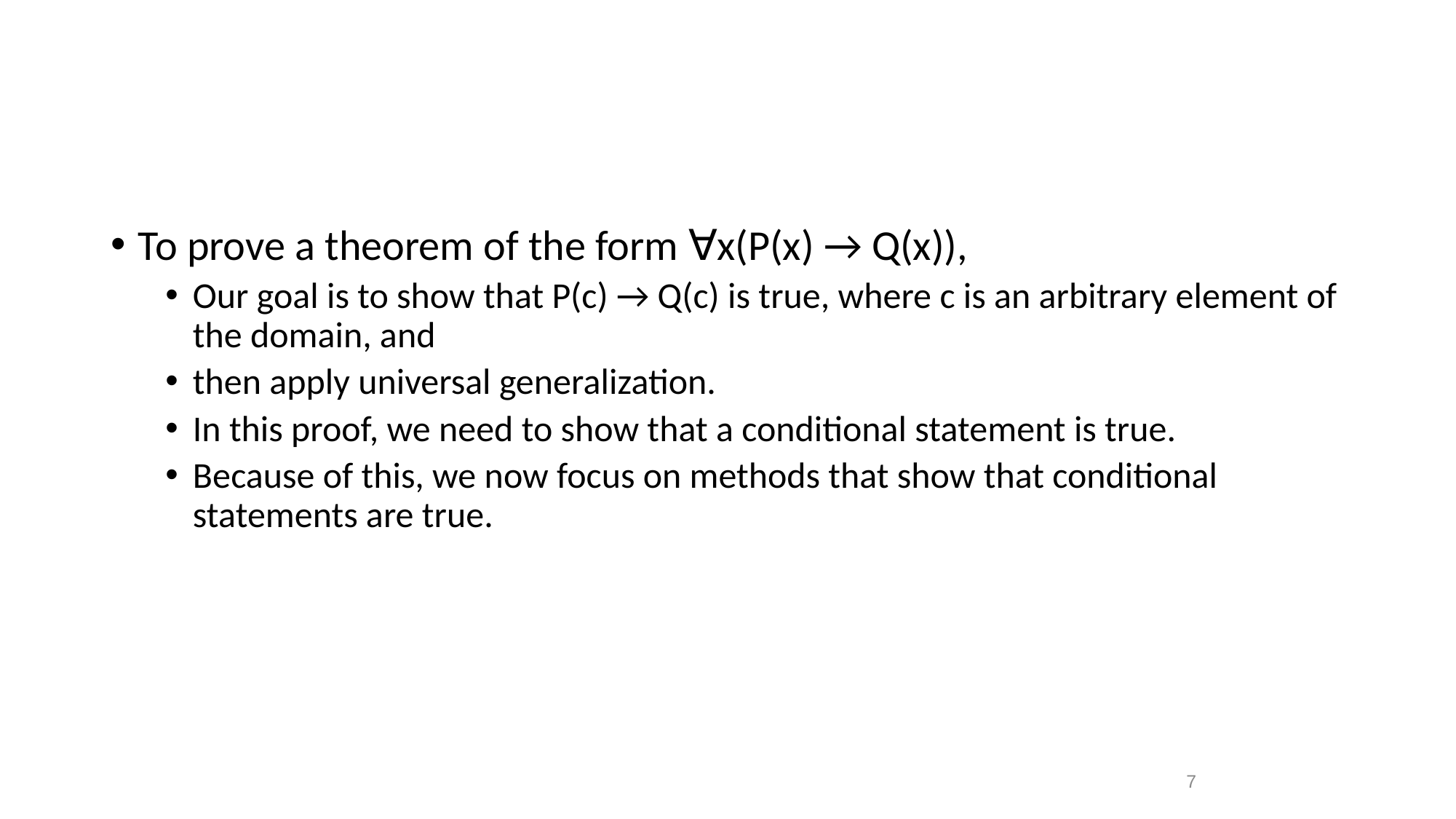

#
To prove a theorem of the form ∀x(P(x) → Q(x)),
Our goal is to show that P(c) → Q(c) is true, where c is an arbitrary element of the domain, and
then apply universal generalization.
In this proof, we need to show that a conditional statement is true.
Because of this, we now focus on methods that show that conditional statements are true.
7